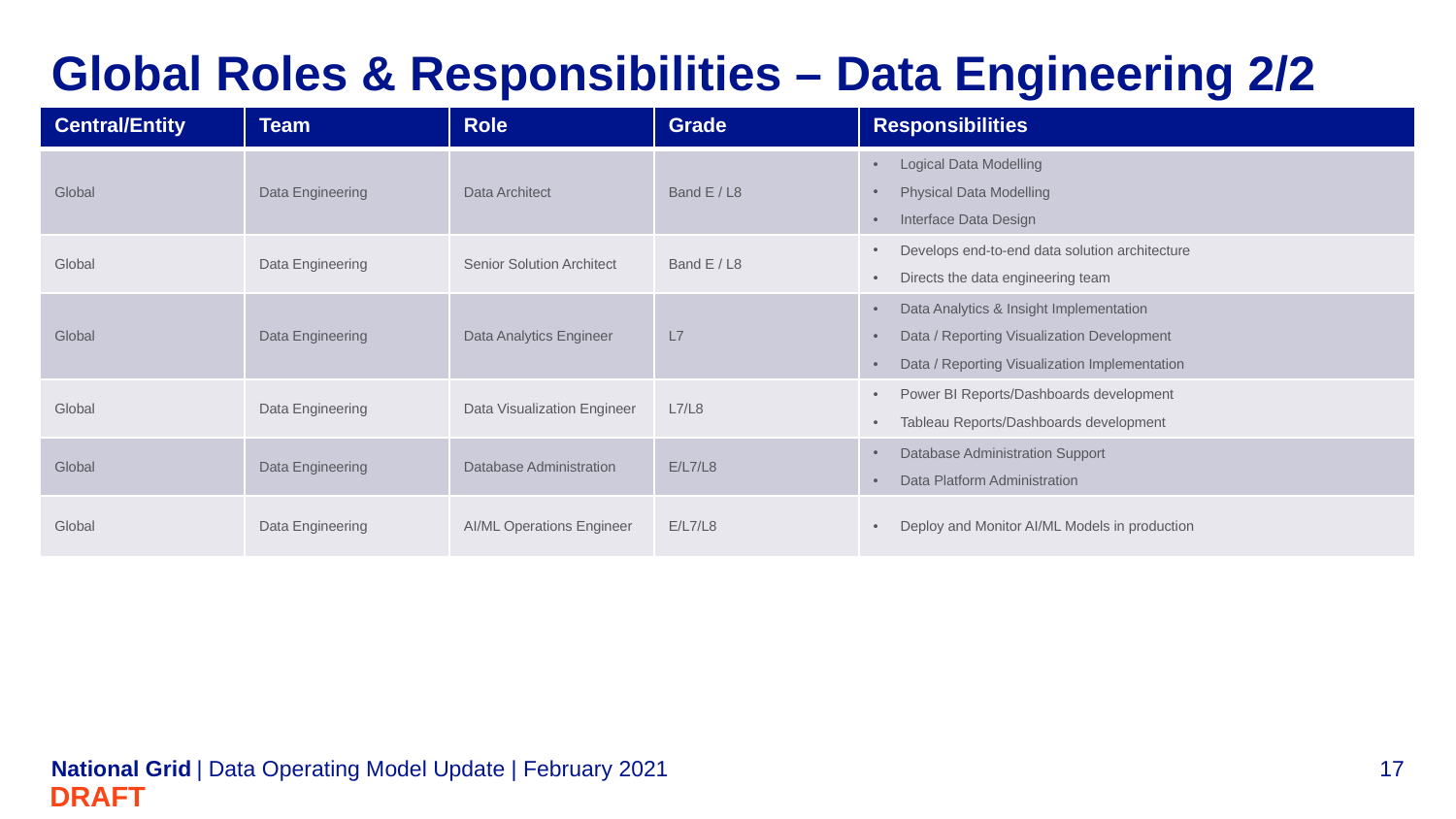

# Global Roles & Responsibilities – Data Engineering 2/2
| Central/Entity | Team | Role | Grade | Responsibilities |
| --- | --- | --- | --- | --- |
| Global | Data Engineering | Data Architect | Band E / L8 | Logical Data Modelling Physical Data Modelling Interface Data Design |
| Global | Data Engineering | Senior Solution Architect | Band E / L8 | Develops end-to-end data solution architecture Directs the data engineering team |
| Global | Data Engineering | Data Analytics Engineer | L7 | Data Analytics & Insight Implementation Data / Reporting Visualization Development Data / Reporting Visualization Implementation |
| Global | Data Engineering | Data Visualization Engineer | L7/L8 | Power BI Reports/Dashboards development Tableau Reports/Dashboards development |
| Global | Data Engineering | Database Administration | E/L7/L8 | Database Administration Support Data Platform Administration |
| Global | Data Engineering | AI/ML Operations Engineer | E/L7/L8 | Deploy and Monitor AI/ML Models in production |
| Data Operating Model Update | February 2021
DRAFT